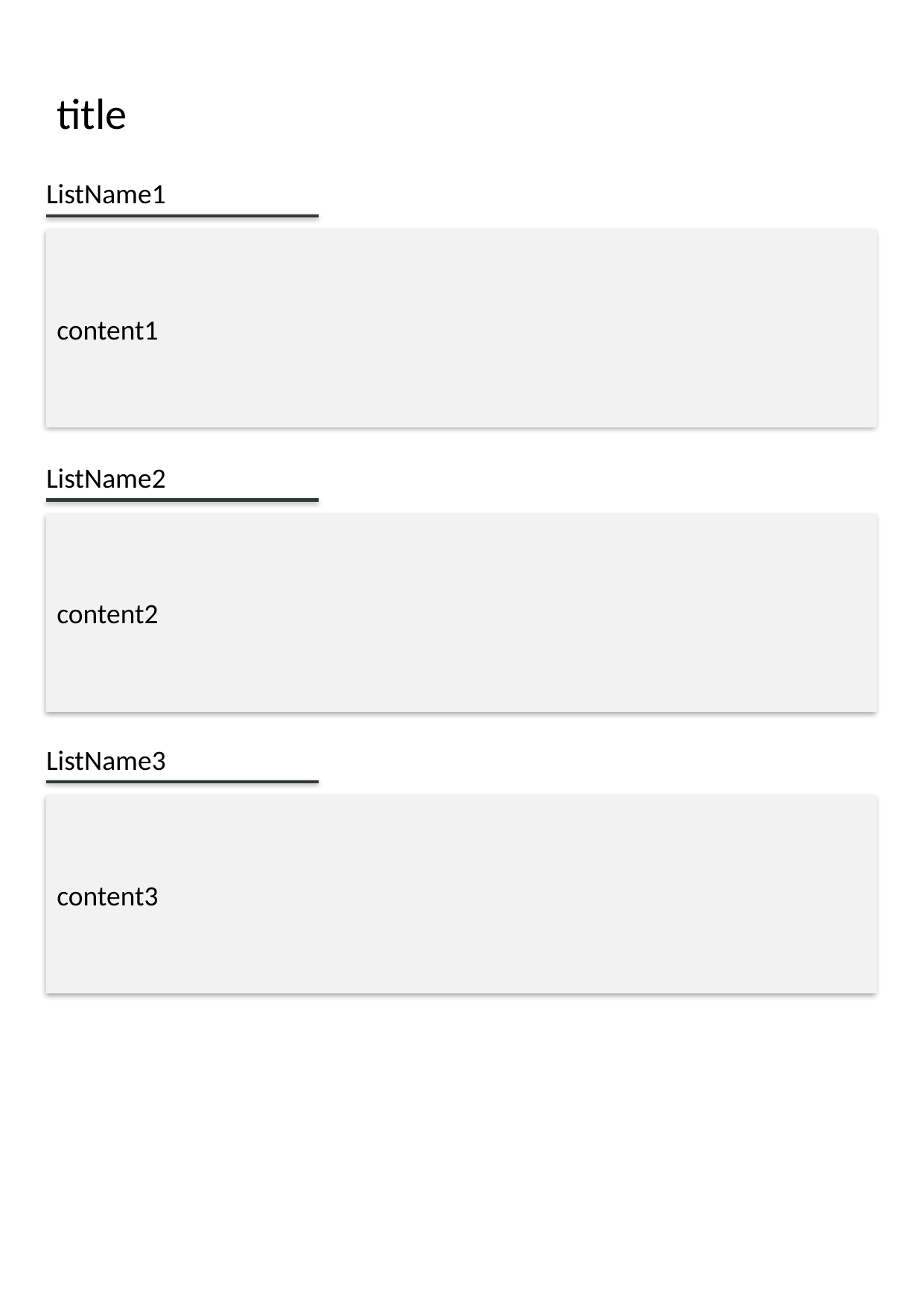

title
ListName1
content1
ListName2
content2
ListName3
content3